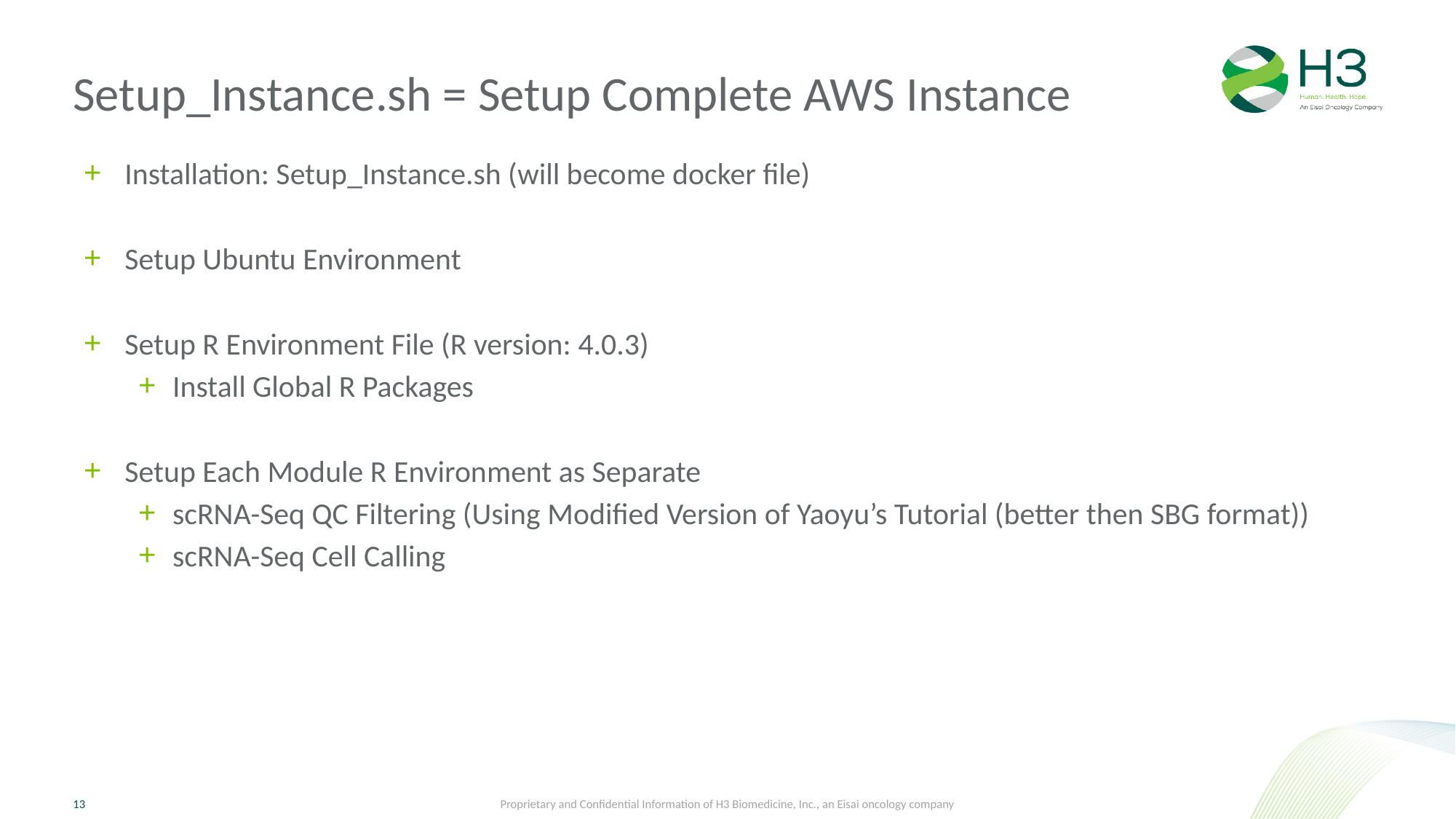

# Setup_Instance.sh = Setup Complete AWS Instance
Installation: Setup_Instance.sh (will become docker file)

Setup Ubuntu Environment

Setup R Environment File (R version: 4.0.3)
Install Global R Packages

Setup Each Module R Environment as Separate
scRNA-Seq QC Filtering (Using Modified Version of Yaoyu’s Tutorial (better then SBG format))
scRNA-Seq Cell Calling

Proprietary and Confidential Information of H3 Biomedicine, Inc., an Eisai oncology company
13